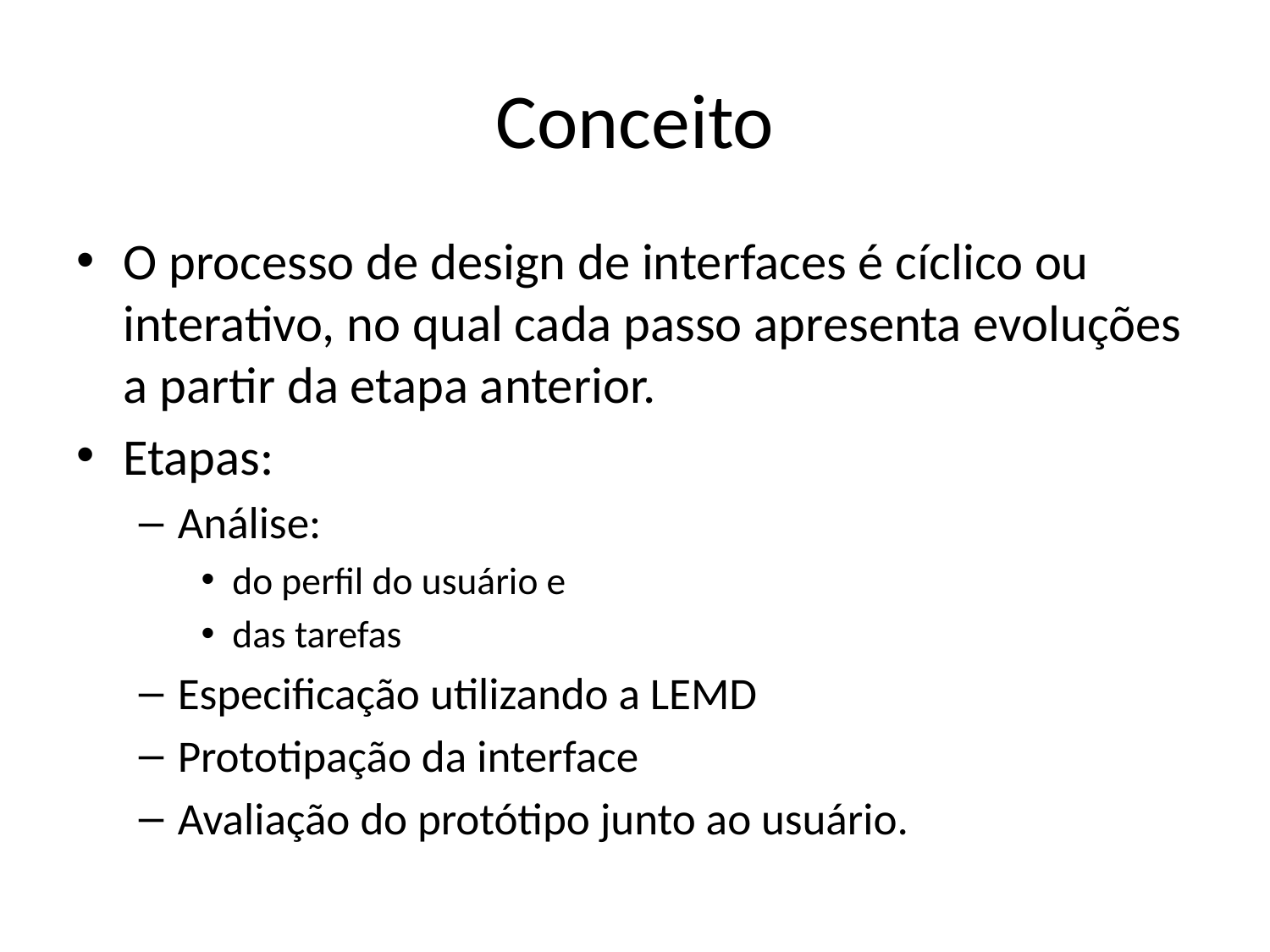

# Conceito
O processo de design de interfaces é cíclico ou interativo, no qual cada passo apresenta evoluções a partir da etapa anterior.
Etapas:
Análise:
do perfil do usuário e
das tarefas
Especificação utilizando a LEMD
Prototipação da interface
Avaliação do protótipo junto ao usuário.